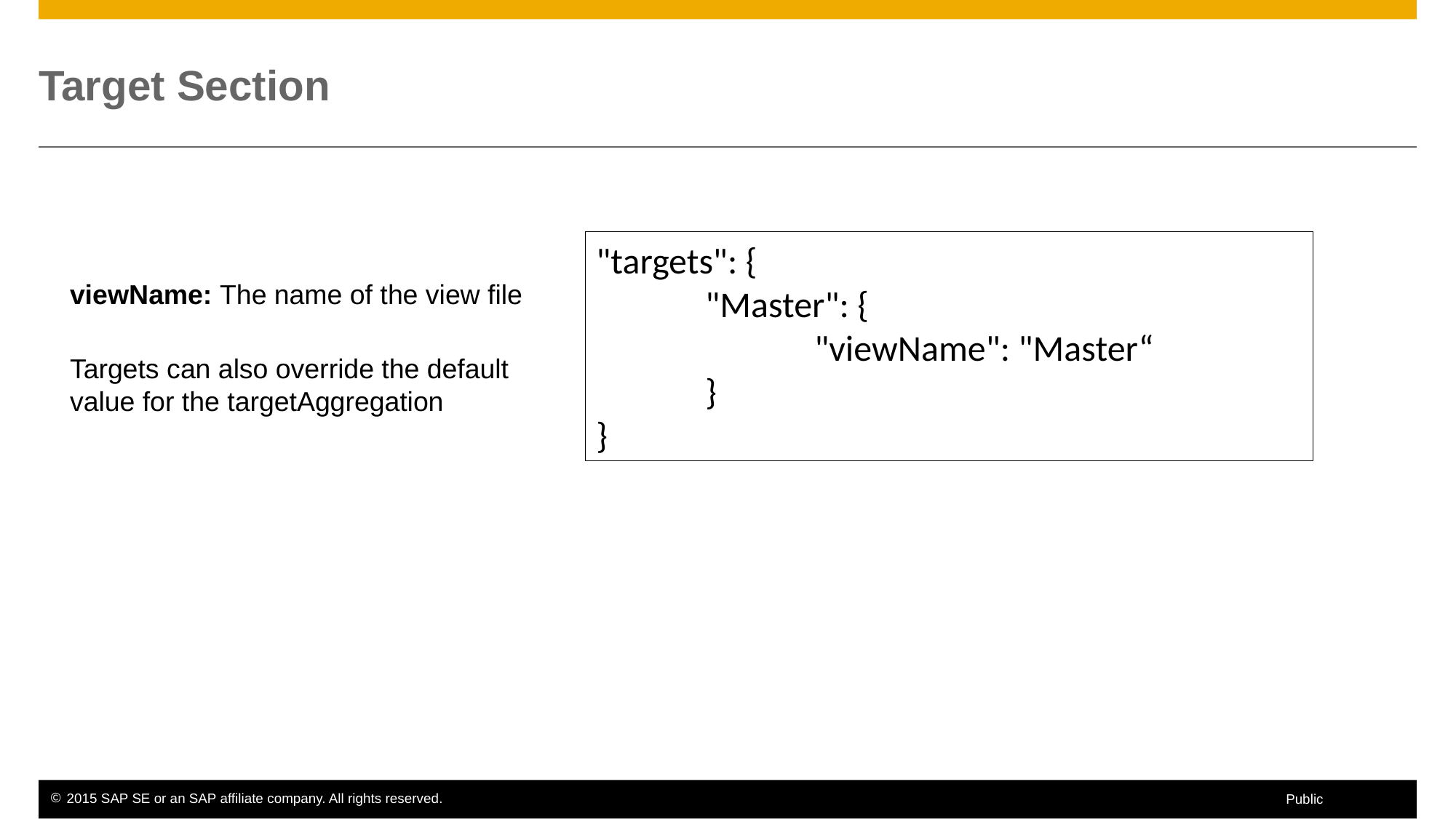

# Target Section
"targets": {
	"Master": {
		"viewName": "Master“
	}
}
viewName: The name of the view file
Targets can also override the default
value for the targetAggregation